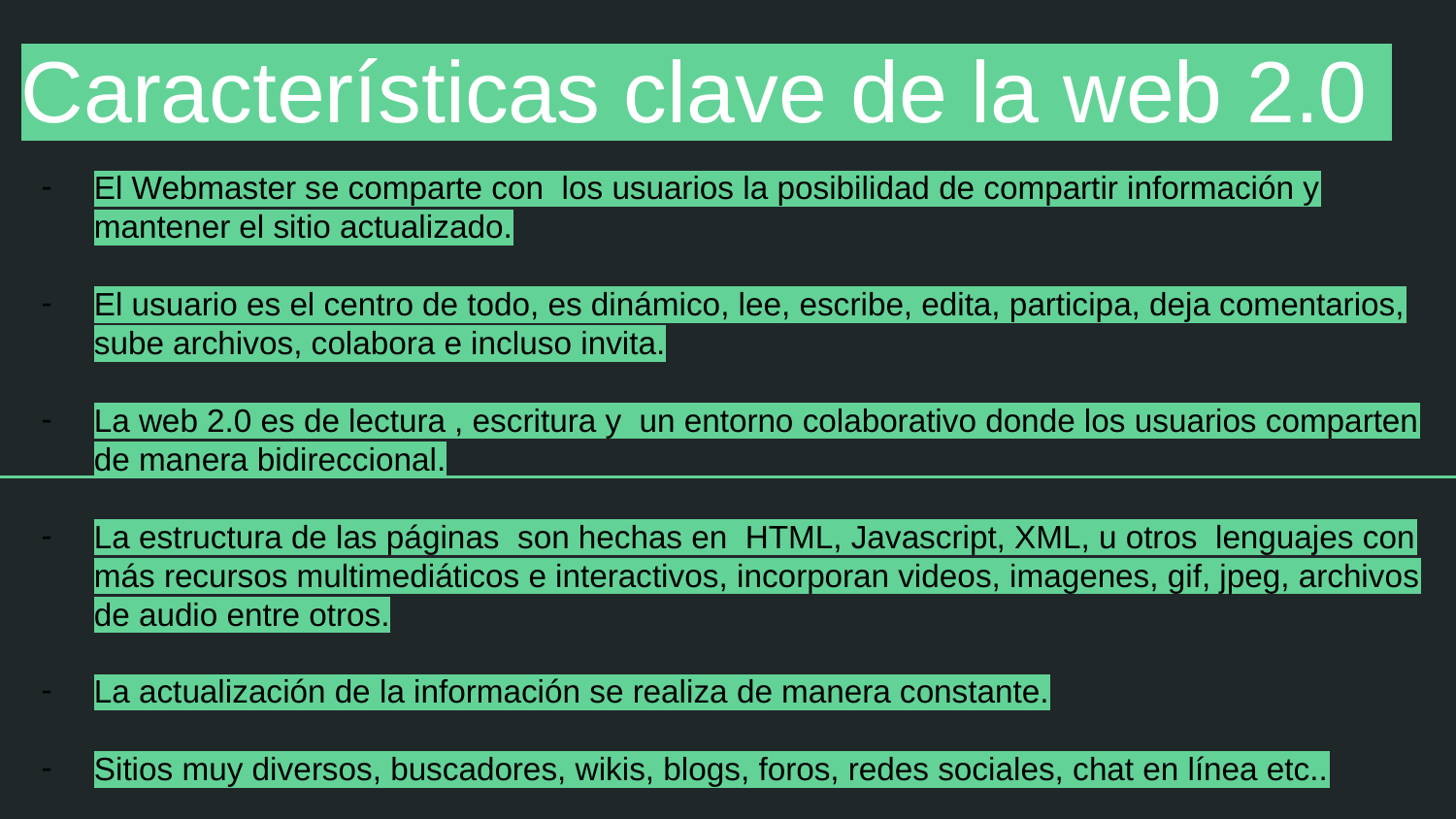

Características clave de la web 2.0
El Webmaster se comparte con  los usuarios la posibilidad de compartir información y mantener el sitio actualizado.

El usuario es el centro de todo, es dinámico, lee, escribe, edita, participa, deja comentarios, sube archivos, colabora e incluso invita.

La web 2.0 es de lectura , escritura y  un entorno colaborativo donde los usuarios comparten de manera bidireccional.

La estructura de las páginas  son hechas en  HTML, Javascript, XML, u otros  lenguajes con más recursos multimediáticos e interactivos, incorporan videos, imagenes, gif, jpeg, archivos de audio entre otros.

La actualización de la información se realiza de manera constante.

Sitios muy diversos, buscadores, wikis, blogs, foros, redes sociales, chat en línea etc..